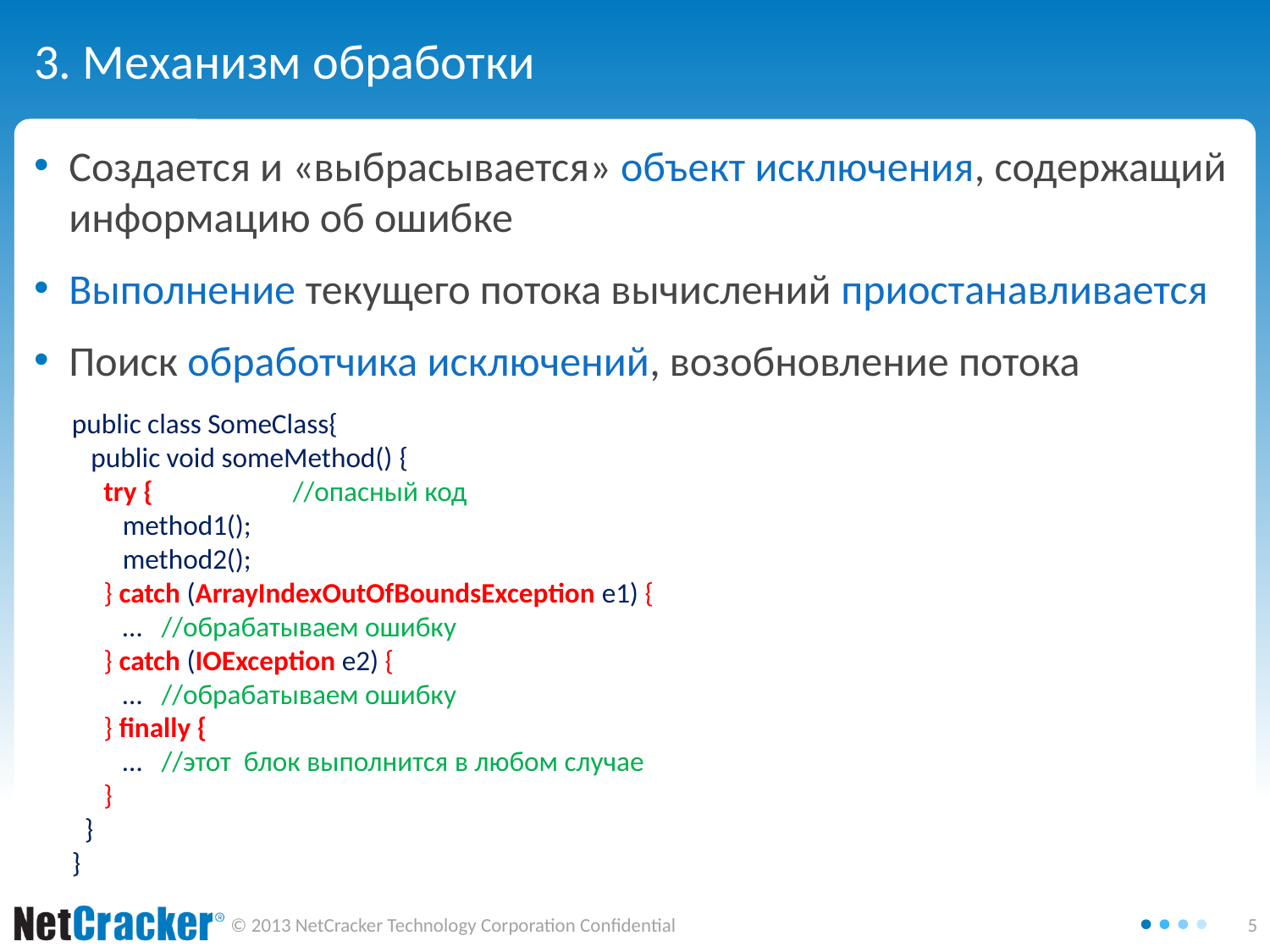

# 3. Механизм обработки
Создается и «выбрасывается» объект исключения, содержащий информацию об ошибке
Выполнение текущего потока вычислений приостанавливается
Поиск обработчика исключений, возобновление потока выполнения

public class SomeClass{
   public void someMethod() {
     try {                      //опасный код
        method1();
        method2();
     } catch (ArrayIndexOutOfBoundsException e1) {
        …   //обрабатываем ошибку
     } catch (IOException e2) {
        …   //обрабатываем ошибку
     } finally {
        …   //этот  блок выполнится в любом случае
     }
  }
}